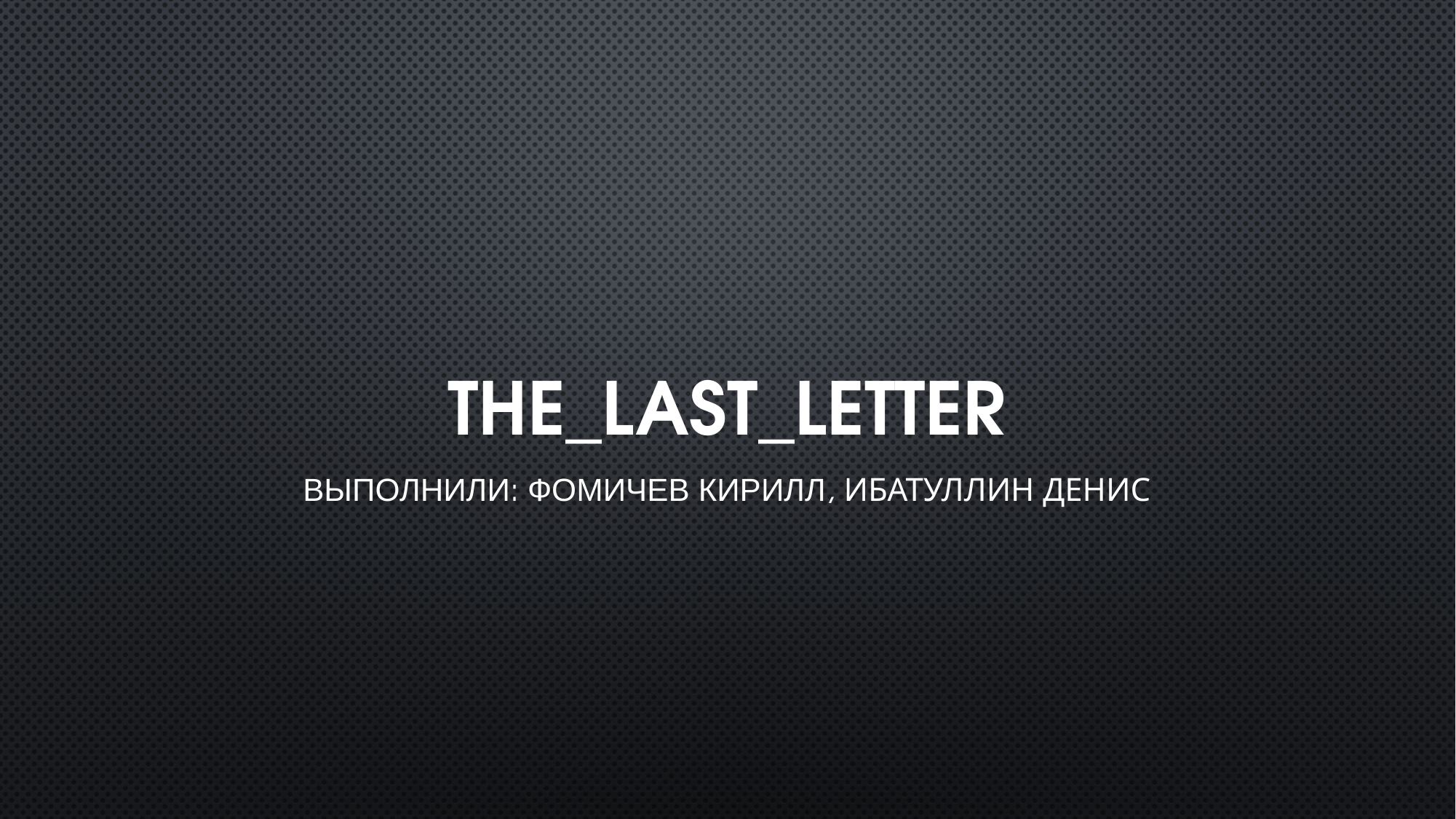

# The_last_letter
Выполнили: Фомичев Кирилл, Ибатуллин Денис